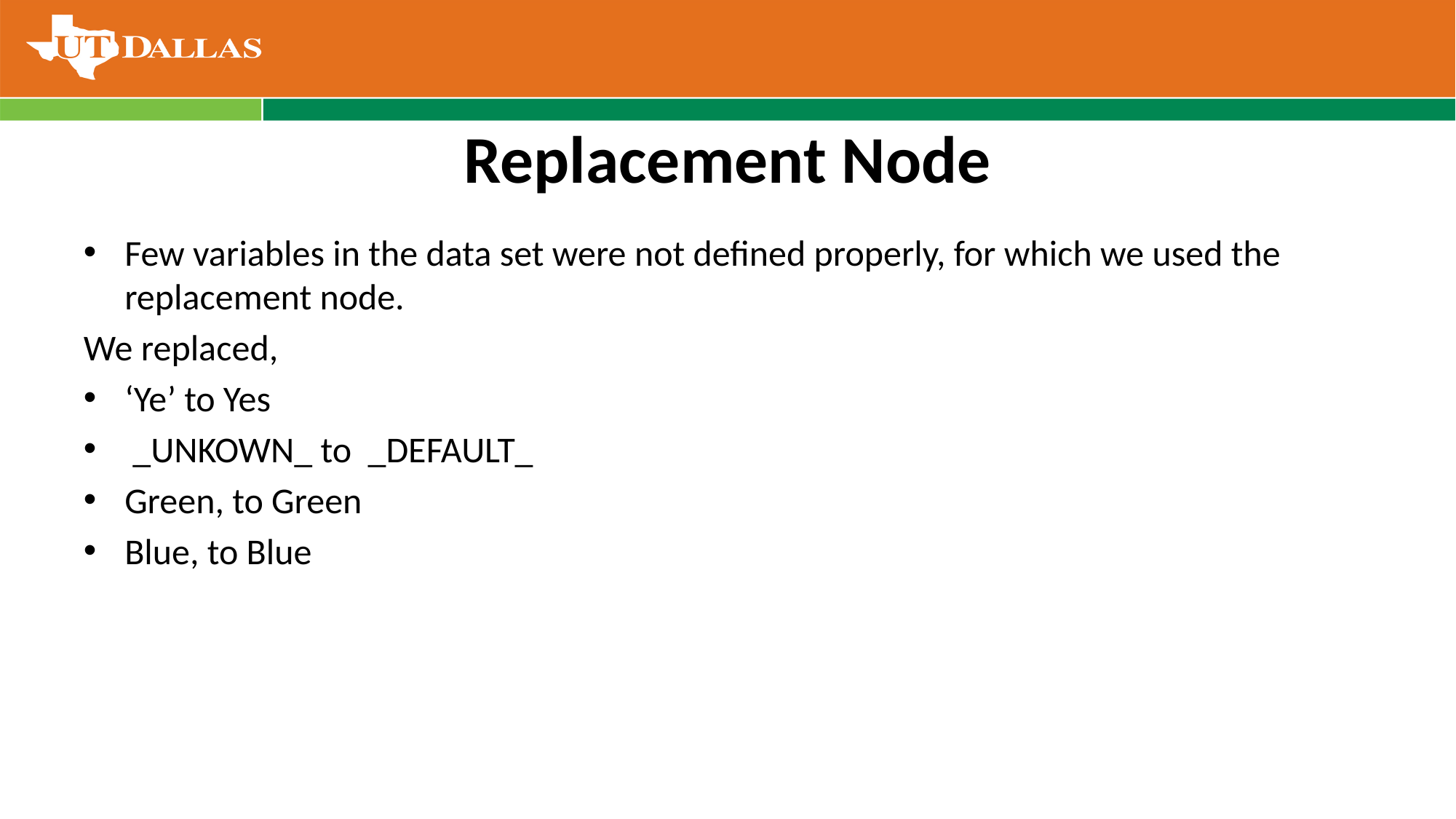

# Replacement Node
Few variables in the data set were not defined properly, for which we used the replacement node.
We replaced,
‘Ye’ to Yes
 _UNKOWN_ to  _DEFAULT_
Green, to Green
Blue, to Blue